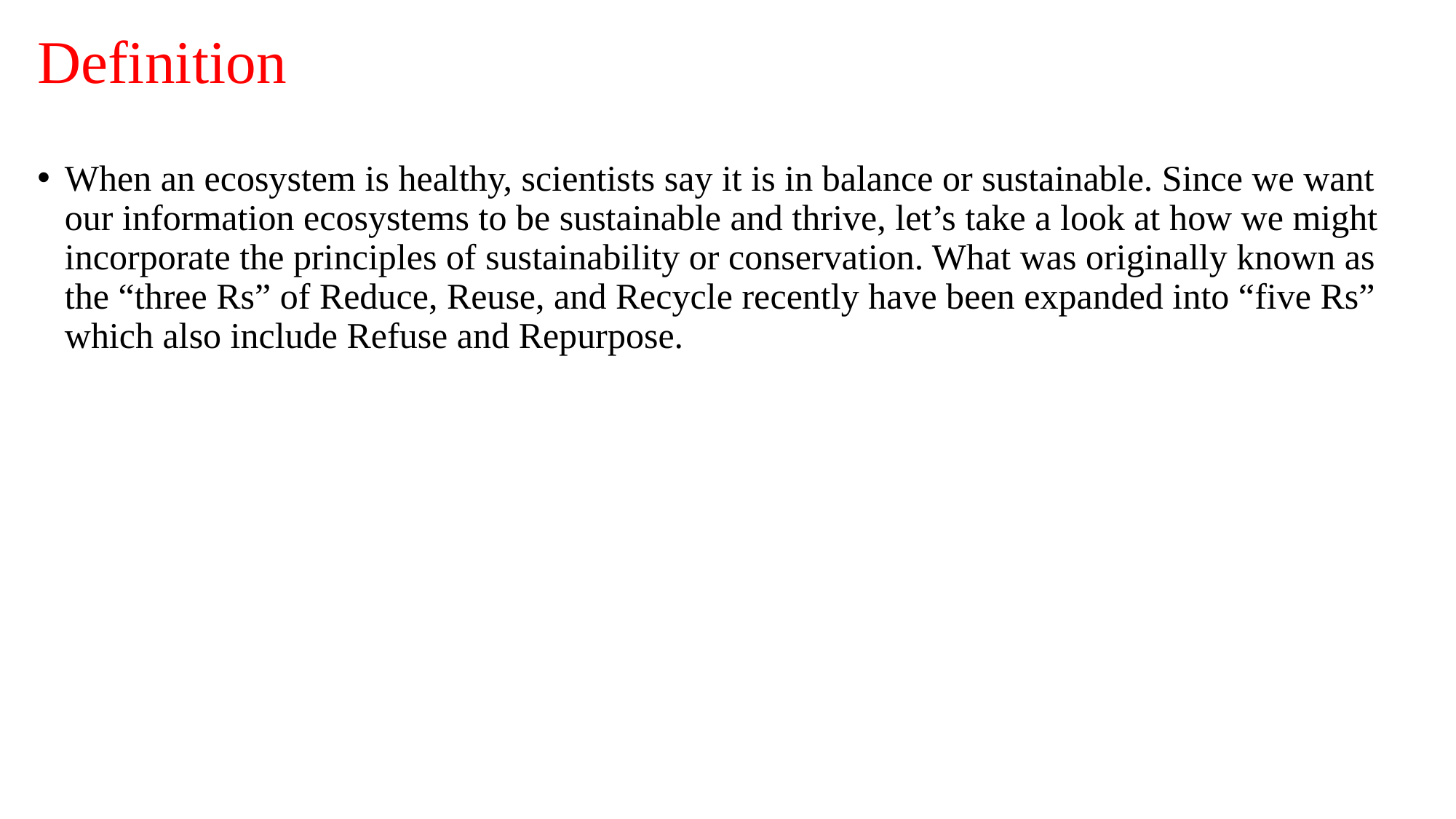

# Definition
When an ecosystem is healthy, scientists say it is in balance or sustainable. Since we want our information ecosystems to be sustainable and thrive, let’s take a look at how we might incorporate the principles of sustainability or conservation. What was originally known as the “three Rs” of Reduce, Reuse, and Recycle recently have been expanded into “five Rs” which also include Refuse and Repurpose.